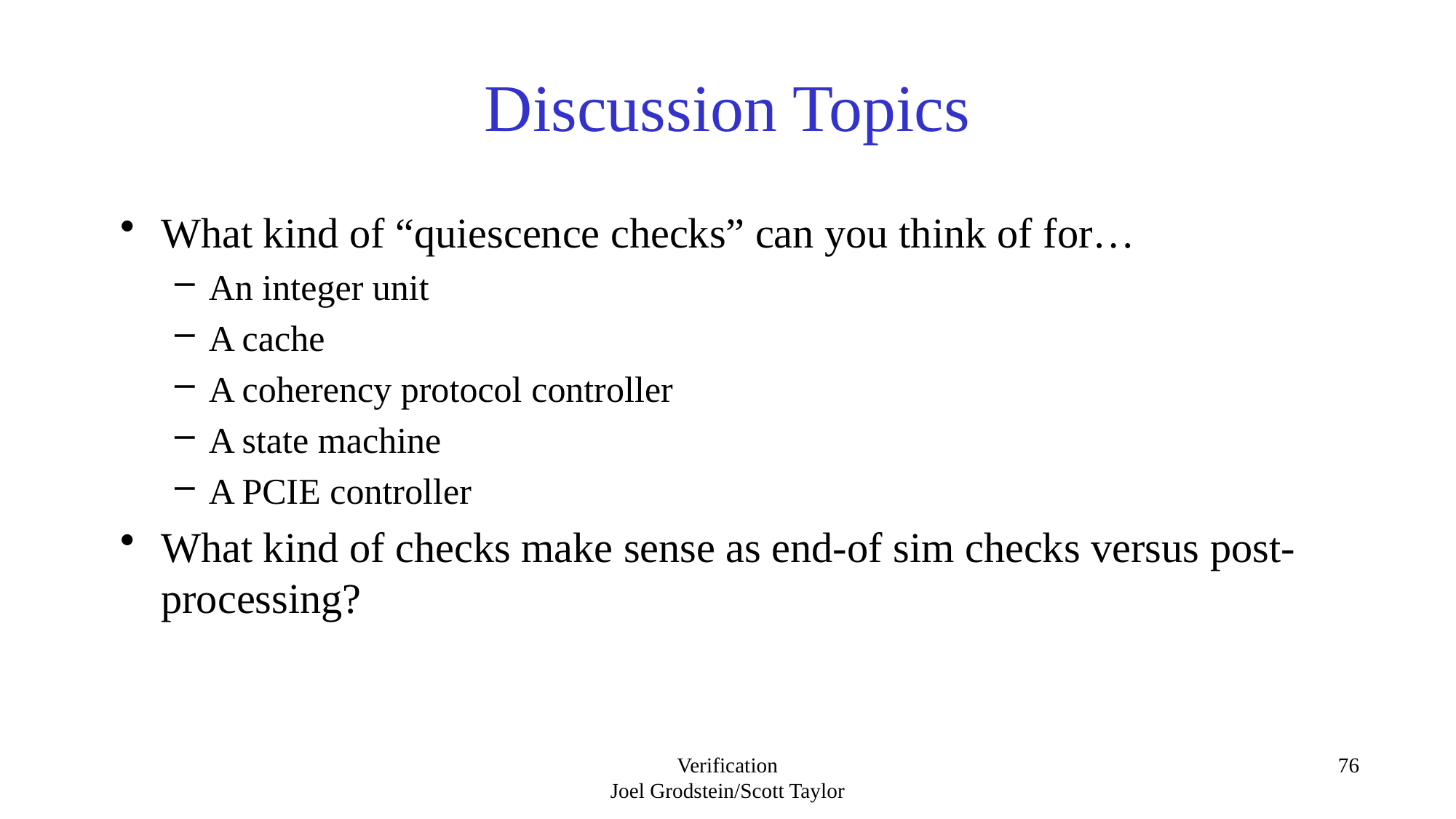

# Discussion Topics
What kind of “quiescence checks” can you think of for…
An integer unit
A cache
A coherency protocol controller
A state machine
A PCIE controller
What kind of checks make sense as end-of sim checks versus post-processing?

Verification
Joel Grodstein/Scott Taylor